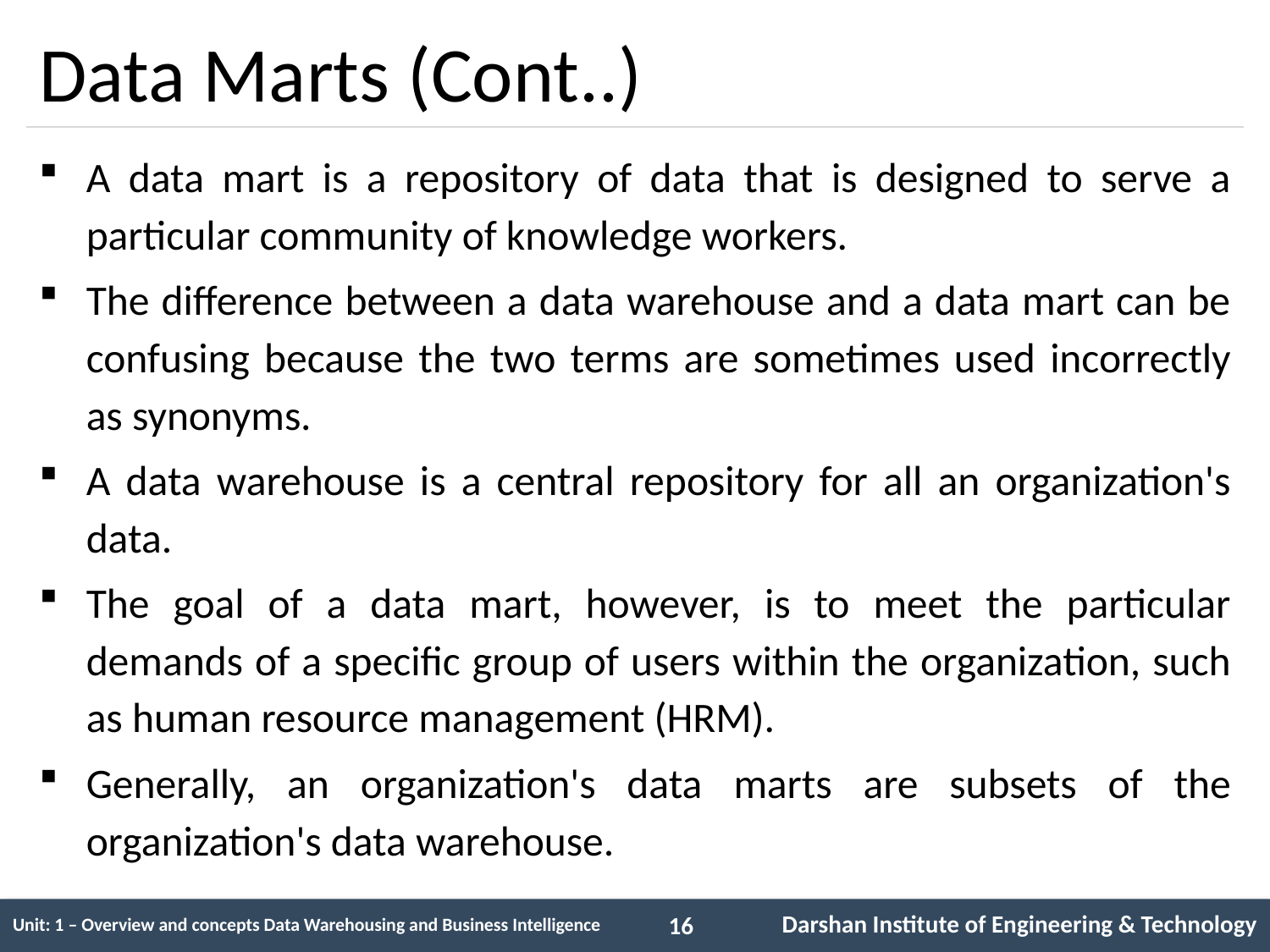

# Data Marts (Cont..)
A data mart is a repository of data that is designed to serve a particular community of knowledge workers.
The difference between a data warehouse and a data mart can be confusing because the two terms are sometimes used incorrectly as synonyms.
A data warehouse is a central repository for all an organization's data.
The goal of a data mart, however, is to meet the particular demands of a specific group of users within the organization, such as human resource management (HRM).
Generally, an organization's data marts are subsets of the organization's data warehouse.